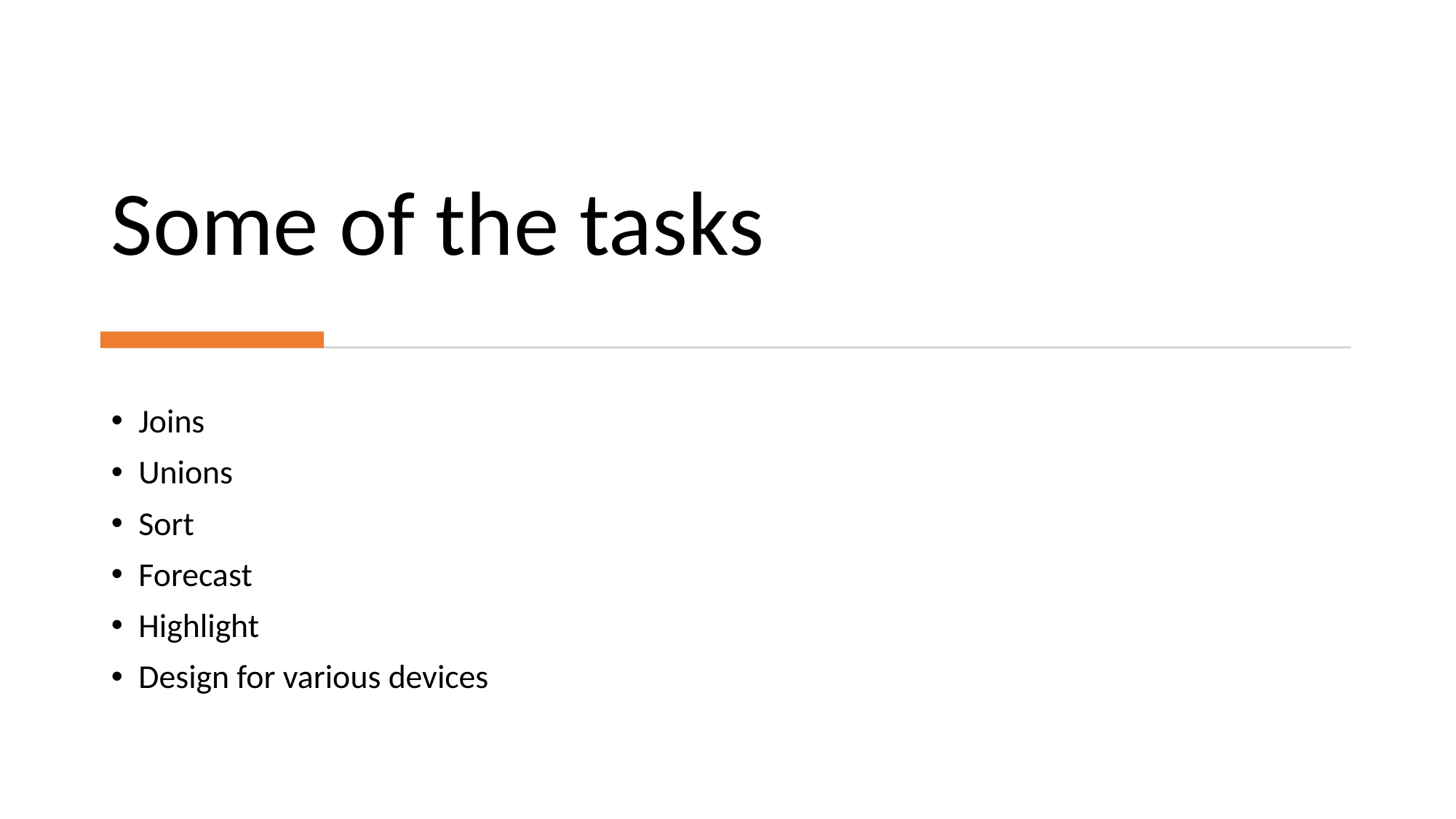

# Some of the tasks

Joins
Unions
Sort
Forecast
Highlight
Design for various devices